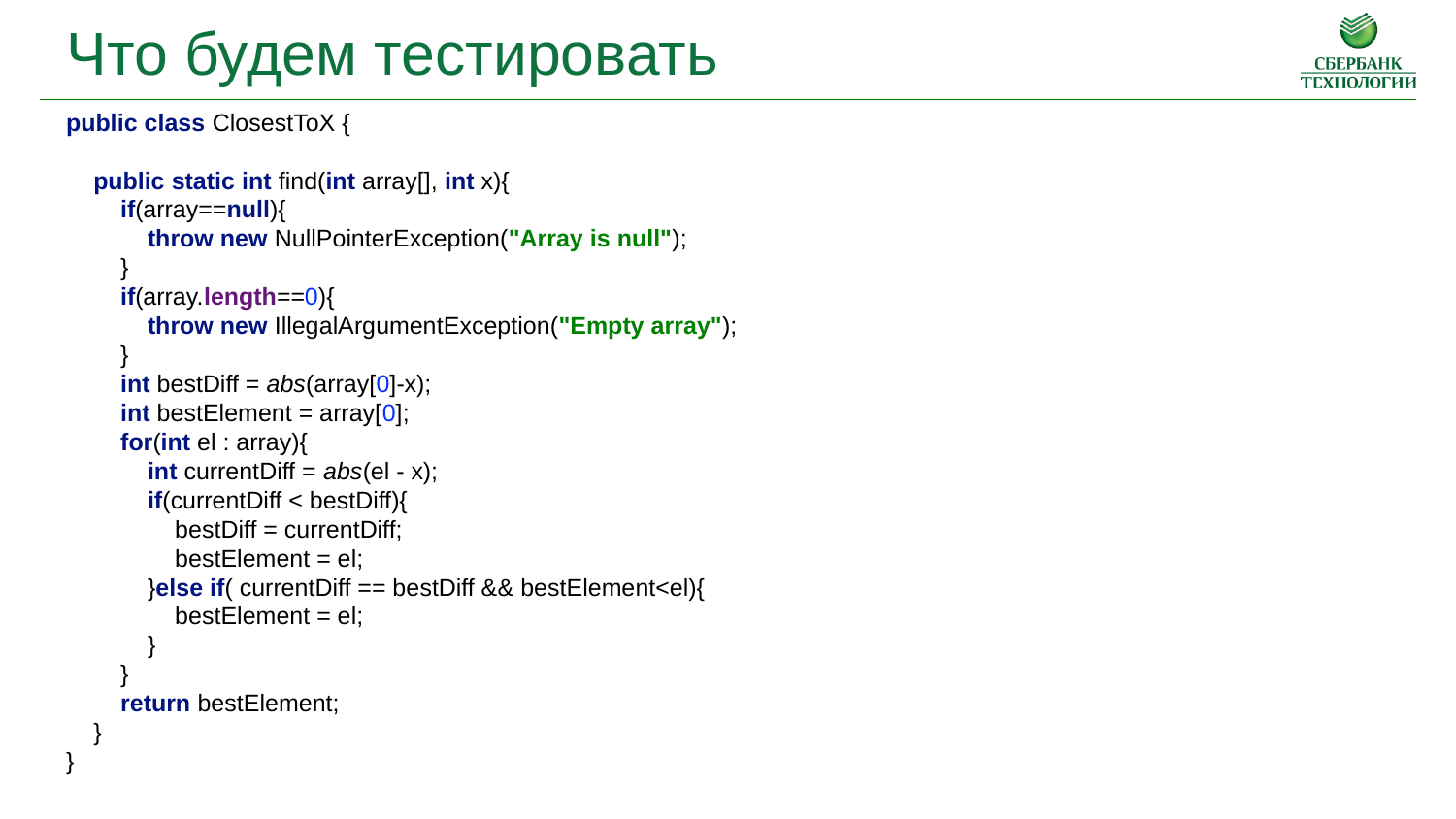

Что будем тестировать
public class ClosestToX {

    public static int find(int array[], int x){
        if(array==null){
            throw new NullPointerException("Array is null");
        }
        if(array.length==0){
            throw new IllegalArgumentException("Empty array");
        }
        int bestDiff = abs(array[0]-x);
        int bestElement = array[0];
        for(int el : array){
            int currentDiff = abs(el - x);
            if(currentDiff < bestDiff){
                bestDiff = currentDiff;
                bestElement = el;
            }else if( currentDiff == bestDiff && bestElement<el){
                bestElement = el;
            }
        }
        return bestElement;
    }
}